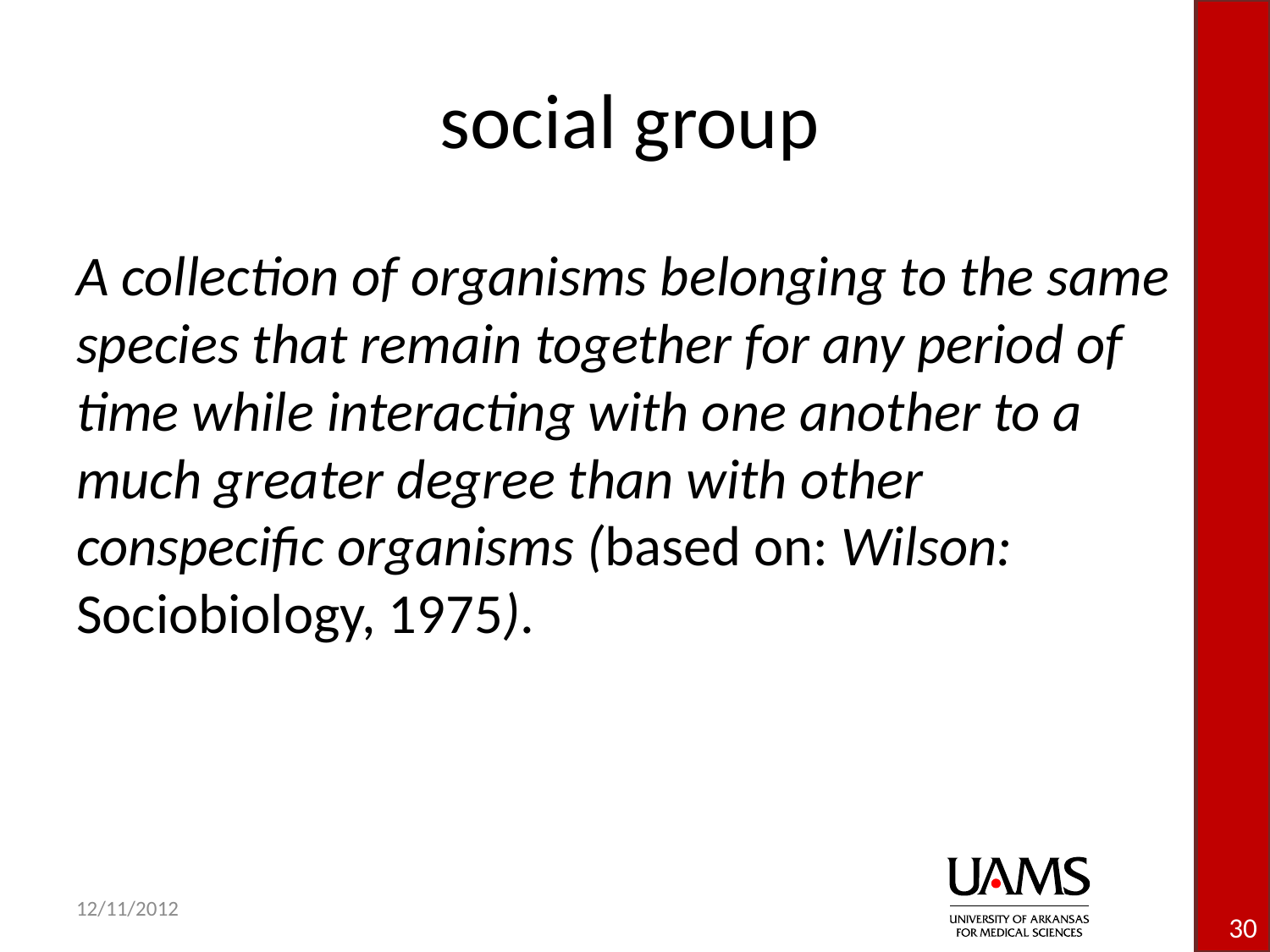

# social group
A collection of organisms belonging to the same species that remain together for any period of time while interacting with one another to a much greater degree than with other conspecific organisms (based on: Wilson: Sociobiology, 1975).

30